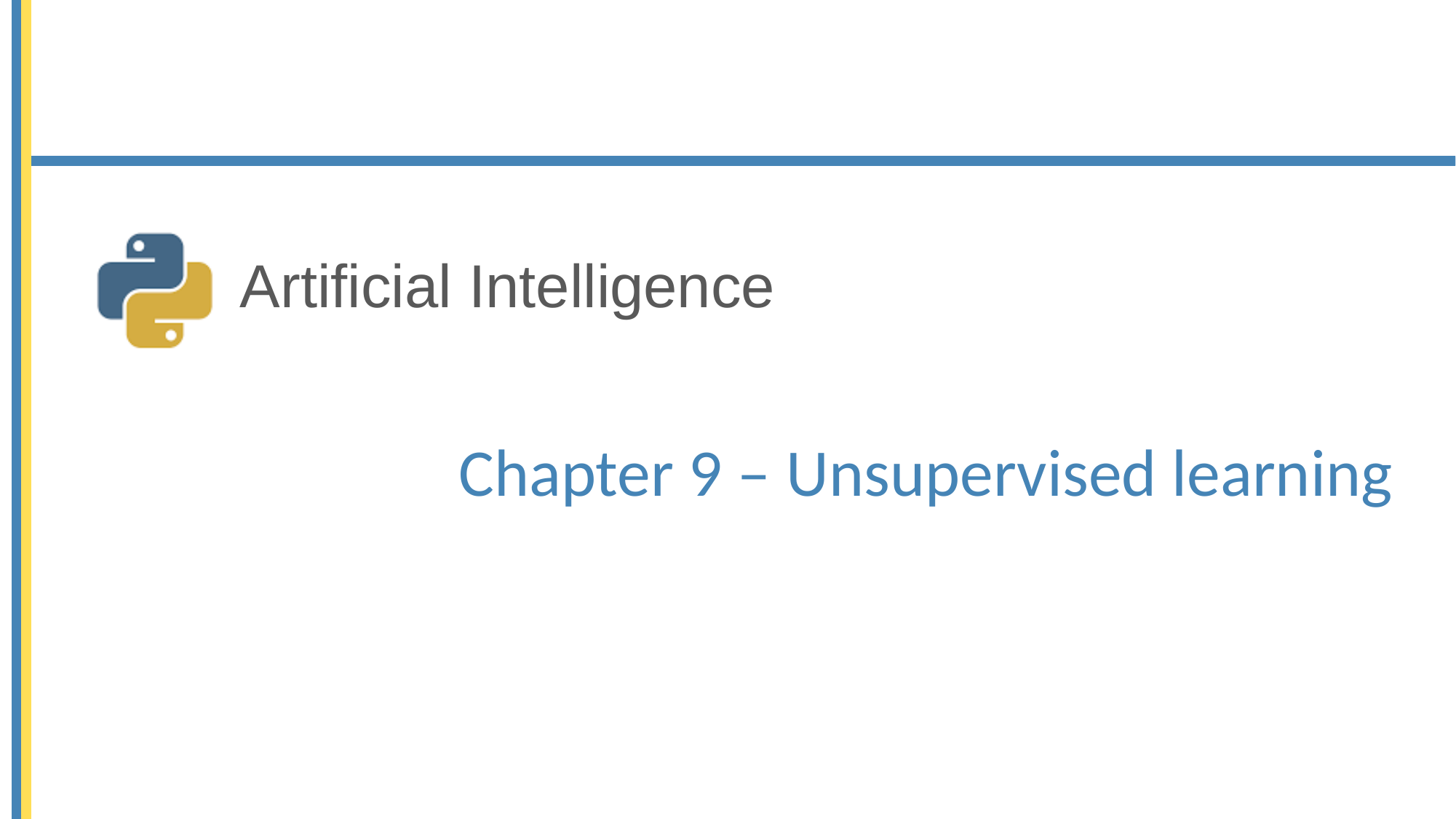

Artificial Intelligence
# Chapter 9 – Unsupervised learning